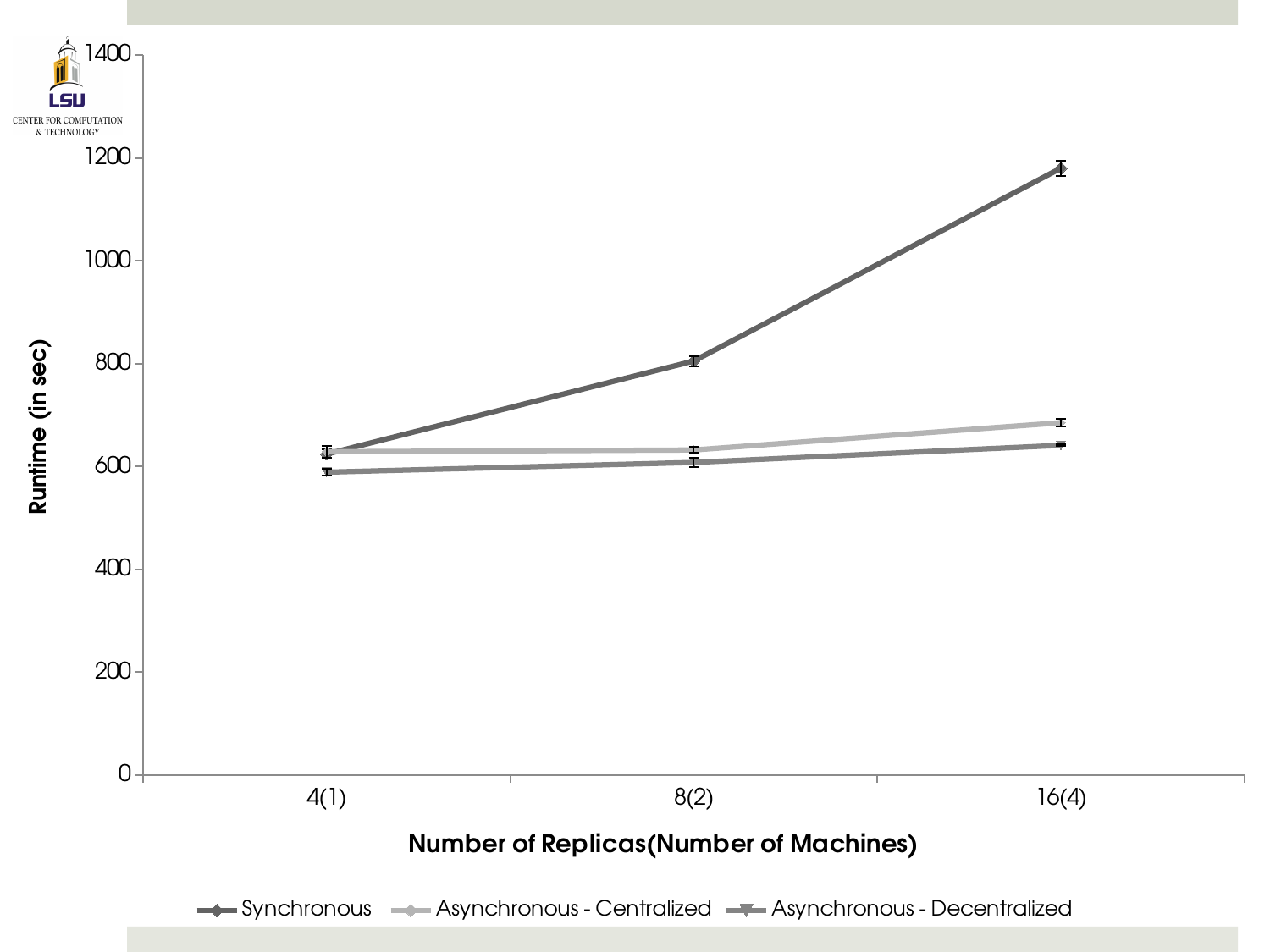

### Chart

| Category | Synchronous  | Asynchronous - Centralized | Asynchronous - Decentralized |
|---|---|---|---|
| 4(1) | 624.0 | 628.6 | 588.9 |
| 8(2) | 805.0 | 632.0 | 607.8 |
| 16(4) | 1179.8 | 685.0 | 641.0 |